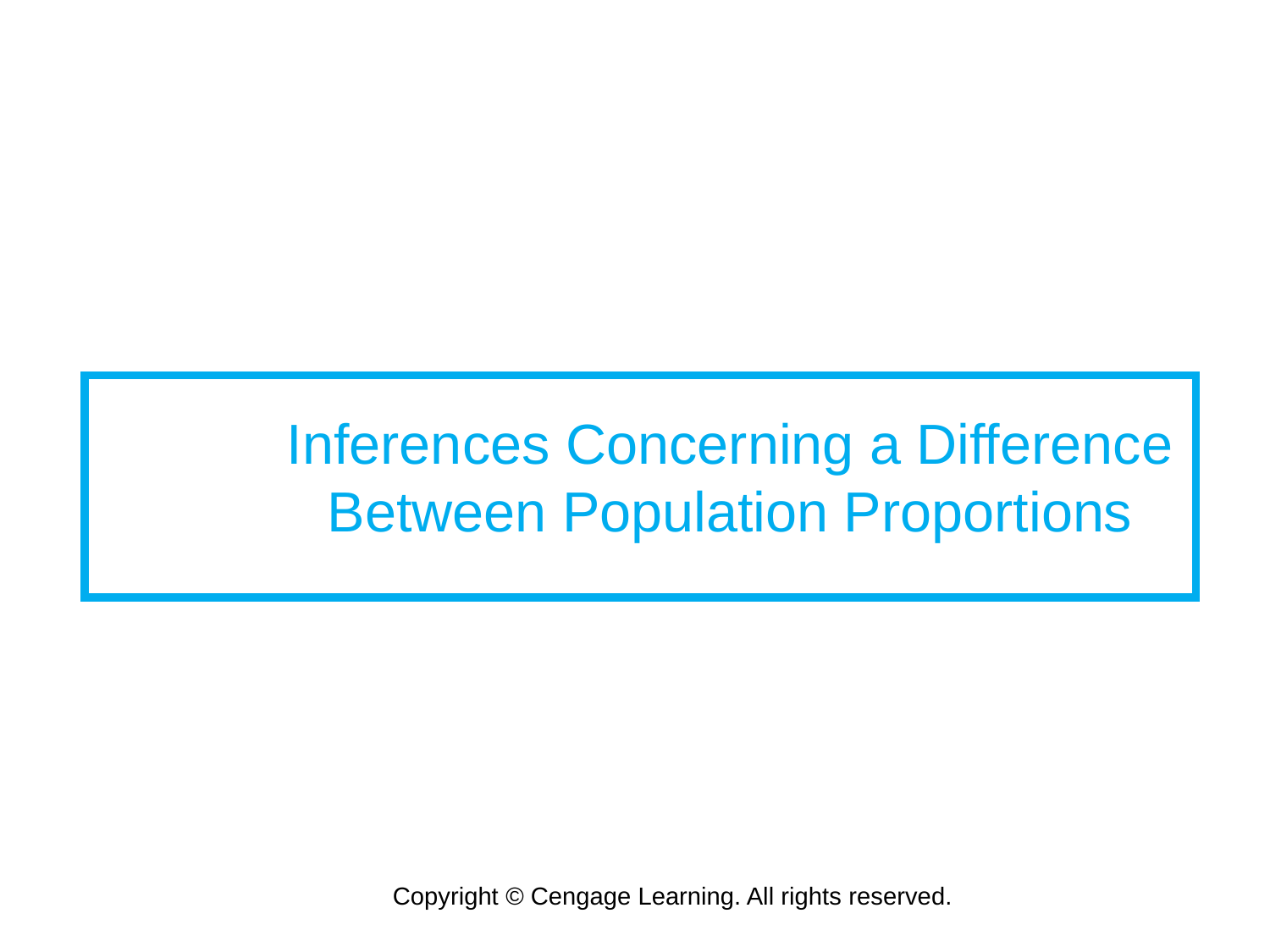

Inferences Concerning a Difference Between Population Proportions
Copyright © Cengage Learning. All rights reserved.